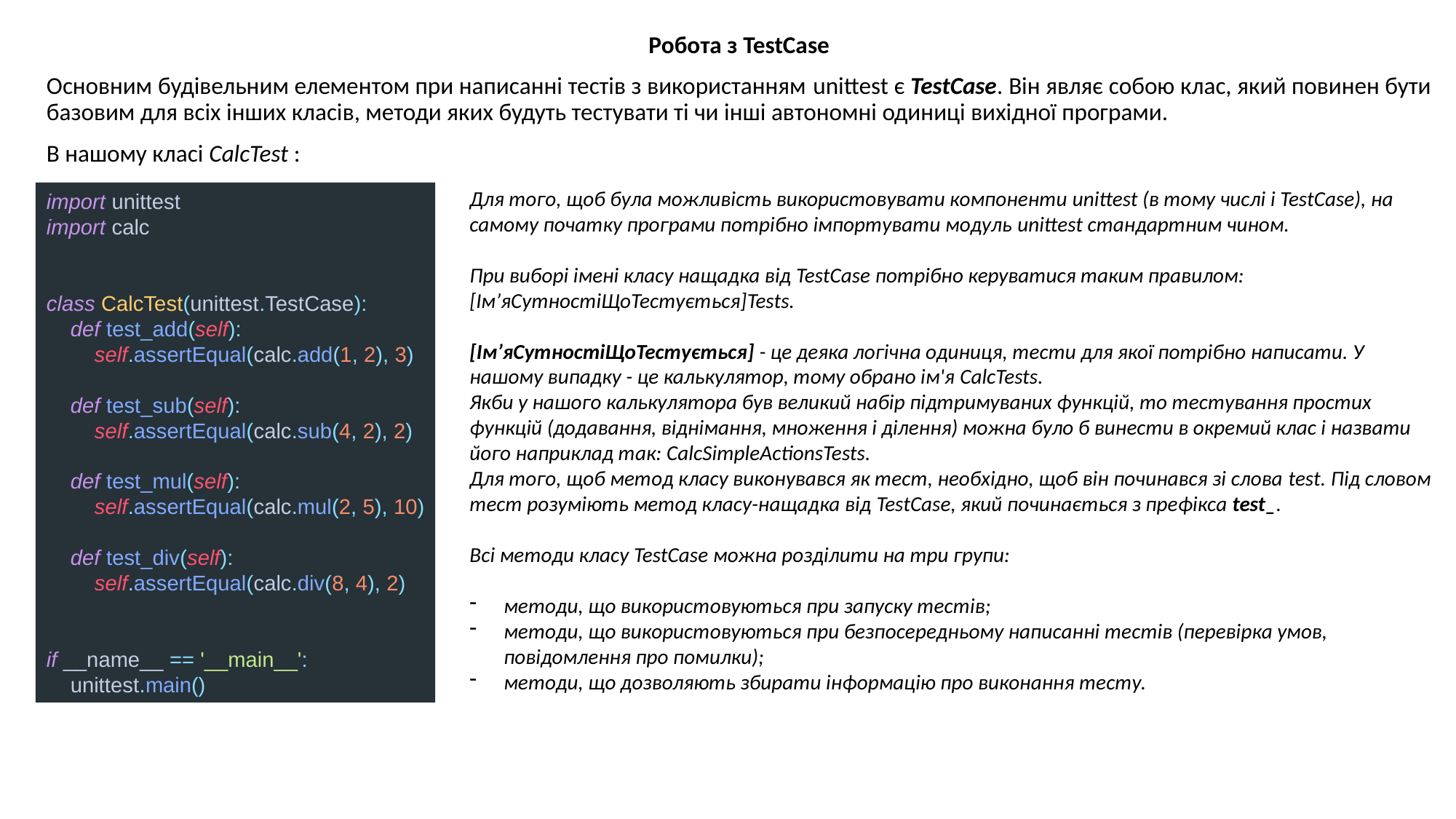

Робота з TestCase
Основним будівельним елементом при написанні тестів з використанням unittest є TestCase. Він являє собою клас, який повинен бути базовим для всіх інших класів, методи яких будуть тестувати ті чи інші автономні одиниці вихідної програми.
В нашому класі CalcTest :
import unittest
import calc
class CalcTest(unittest.TestCase):
    def test_add(self):
        self.assertEqual(calc.add(1, 2), 3)
    def test_sub(self):
        self.assertEqual(calc.sub(4, 2), 2)
    def test_mul(self):
        self.assertEqual(calc.mul(2, 5), 10)
    def test_div(self):
        self.assertEqual(calc.div(8, 4), 2)
if __name__ == '__main__':
    unittest.main()
Для того, щоб була можливість використовувати компоненти unittest (в тому числі і TestCase), на самому початку програми потрібно імпортувати модуль unittest стандартним чином.

При виборі імені класу нащадка від TestCase потрібно керуватися таким правилом: [Ім’яСутностіЩоТестується]Tests.

[Ім’яСутностіЩоТестується] - це деяка логічна одиниця, тести для якої потрібно написати. У нашому випадку - це калькулятор, тому обрано ім'я CalcTests.
Якби у нашого калькулятора був великий набір підтримуваних функцій, то тестування простих функцій (додавання, віднімання, множення і ділення) можна було б винести в окремий клас і назвати його наприклад так: CalcSimpleActionsTests.
Для того, щоб метод класу виконувався як тест, необхідно, щоб він починався зі слова test. Під словом тест розуміють метод класу-нащадка від TestCase, який починається з префікса test_.

Всі методи класу TestCase можна розділити на три групи:

методи, що використовуються при запуску тестів;
методи, що використовуються при безпосередньому написанні тестів (перевірка умов, повідомлення про помилки);
методи, що дозволяють збирати інформацію про виконання тесту.